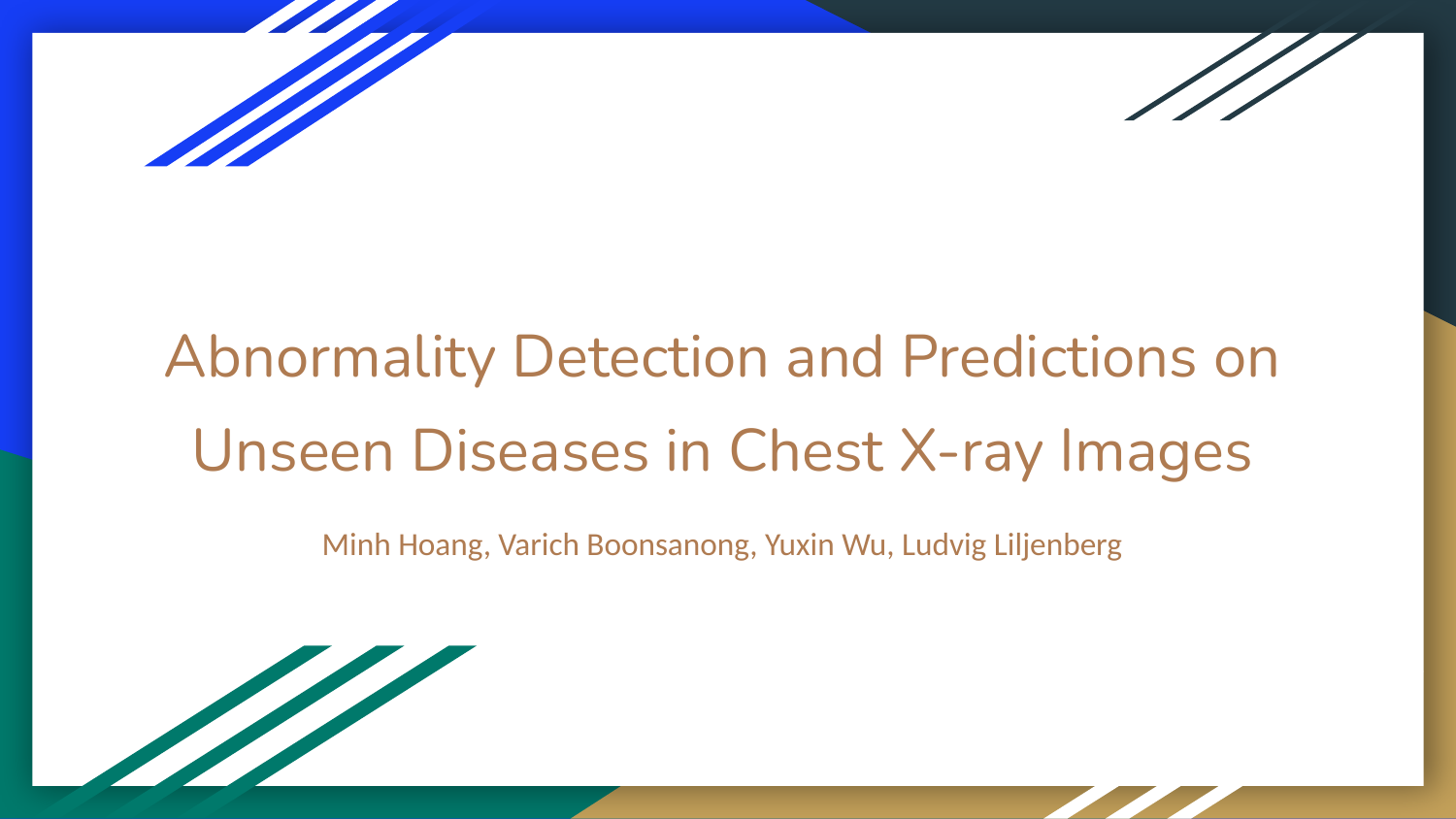

# Abnormality Detection and Predictions on Unseen Diseases in Chest X-ray Images
Minh Hoang, Varich Boonsanong, Yuxin Wu, Ludvig Liljenberg